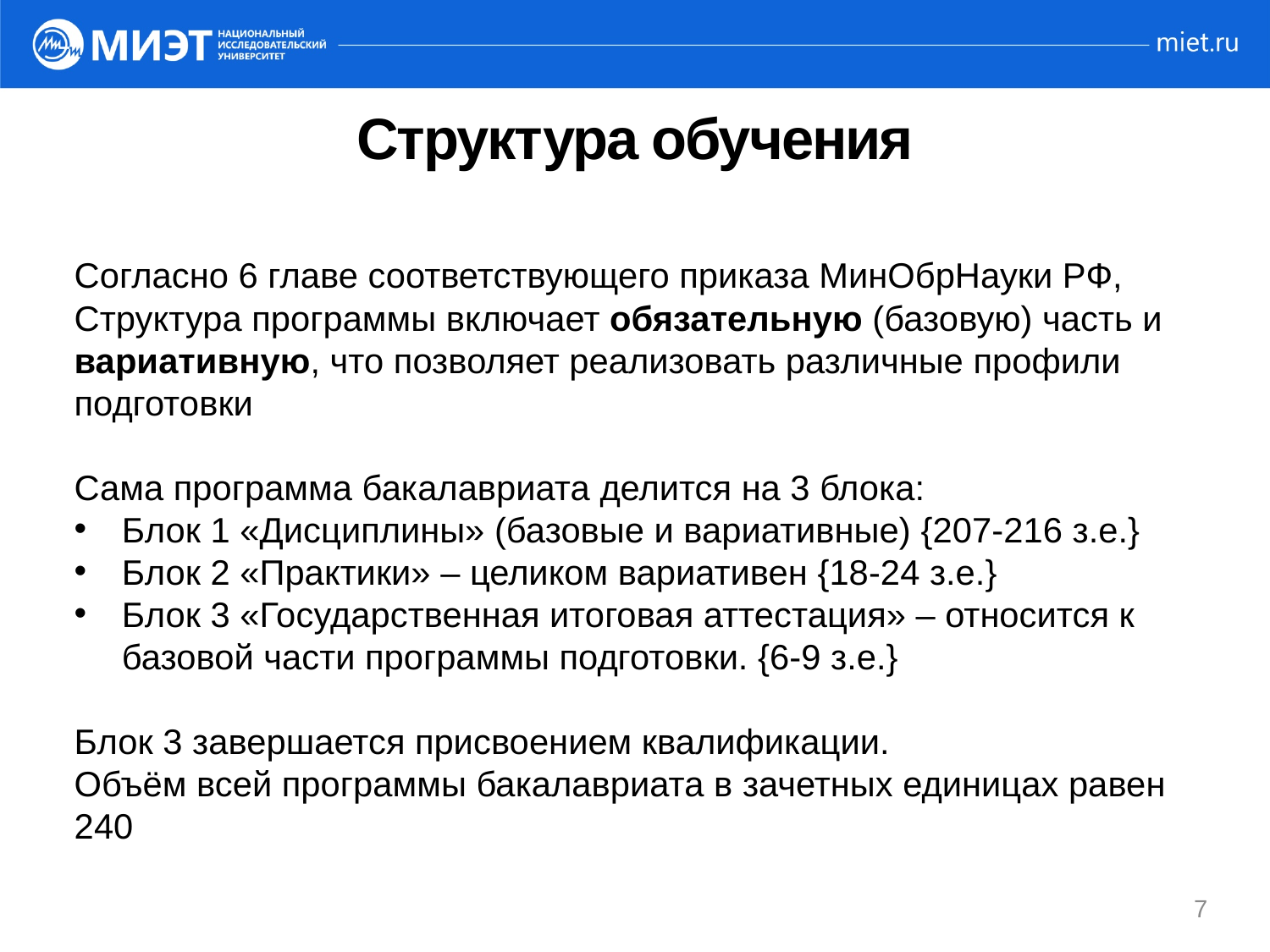

# Структура обучения

Согласно 6 главе соответствующего приказа МинОбрНауки РФ,
Структура программы включает обязательную (базовую) часть и вариативную, что позволяет реализовать различные профили подготовки

Сама программа бакалавриата делится на 3 блока:
Блок 1 «Дисциплины» (базовые и вариативные) {207-216 з.е.}
Блок 2 «Практики» – целиком вариативен {18-24 з.е.}
Блок 3 «Государственная итоговая аттестация» – относится к базовой части программы подготовки. {6-9 з.е.}

Блок 3 завершается присвоением квалификации.
Объём всей программы бакалавриата в зачетных единицах равен 240
7